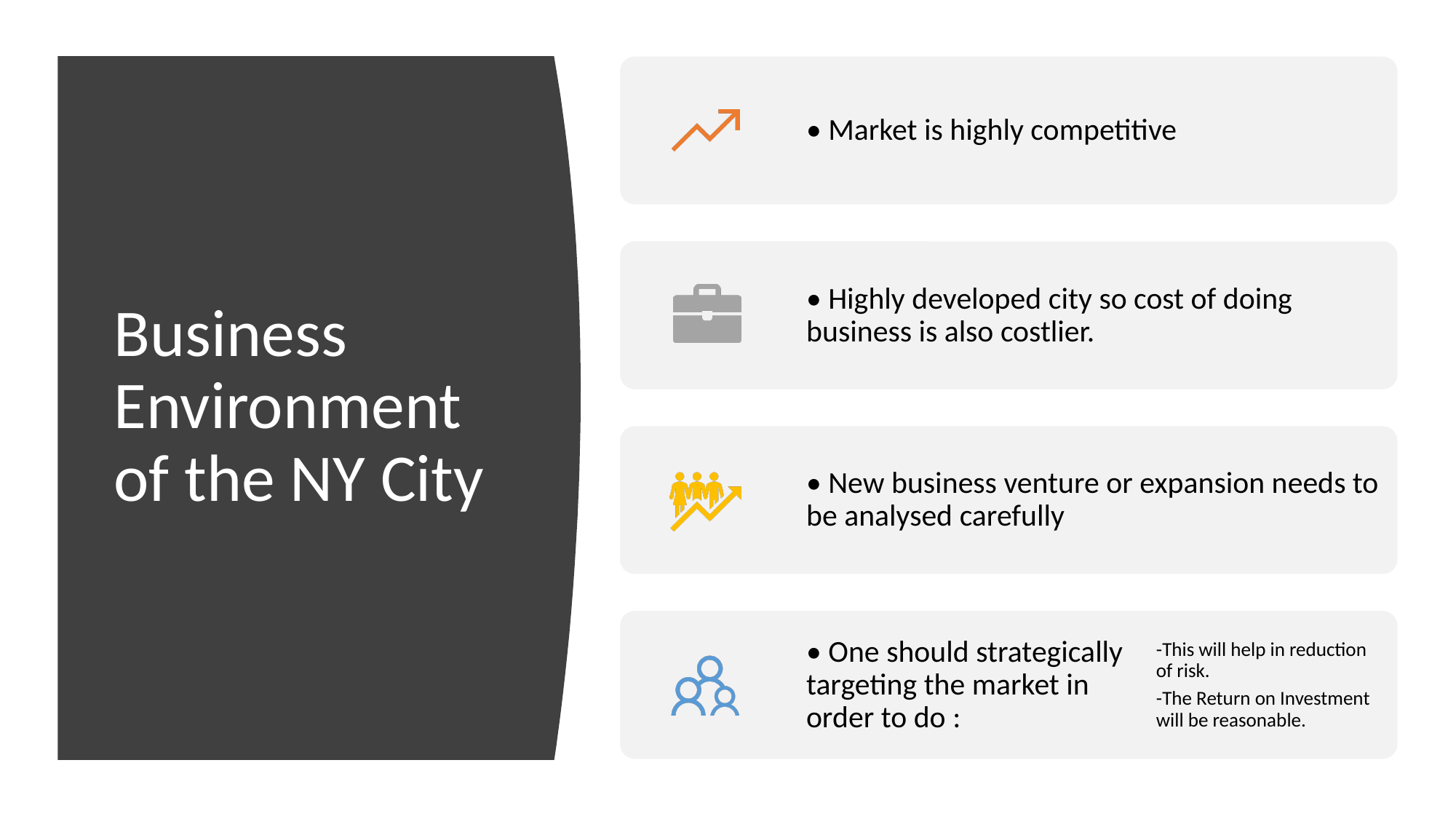

• Market is highly competitive
• Highly developed city so cost of doing business is also costlier.
• New business venture or expansion needs to be analysed carefully
• One should strategically targeting the market in order to do :
-This will help in reduction of risk.
-The Return on Investment will be reasonable.

# Business Environment of the NY City